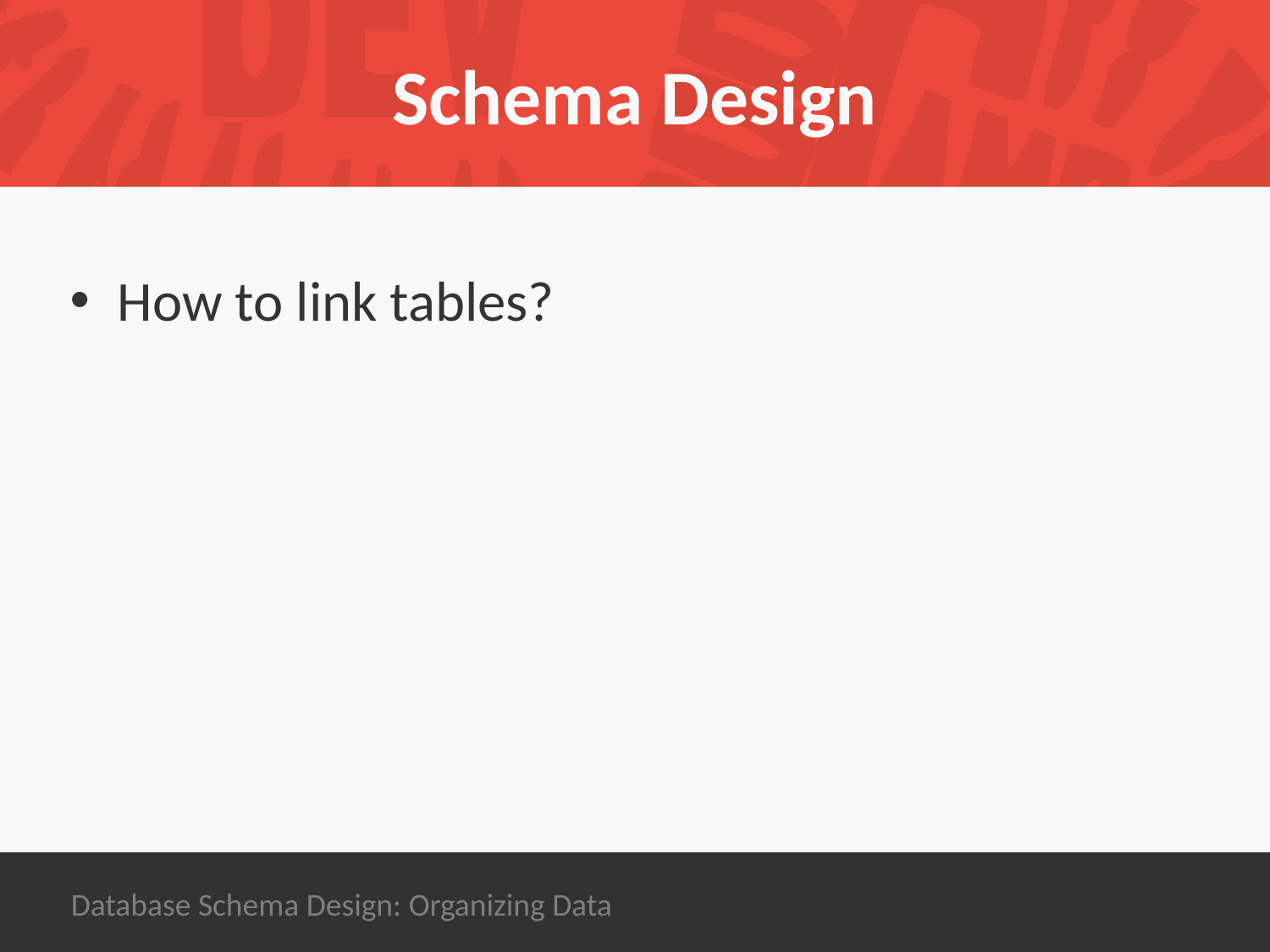

# Schema Design
How to link tables?
Database Schema Design: Organizing Data